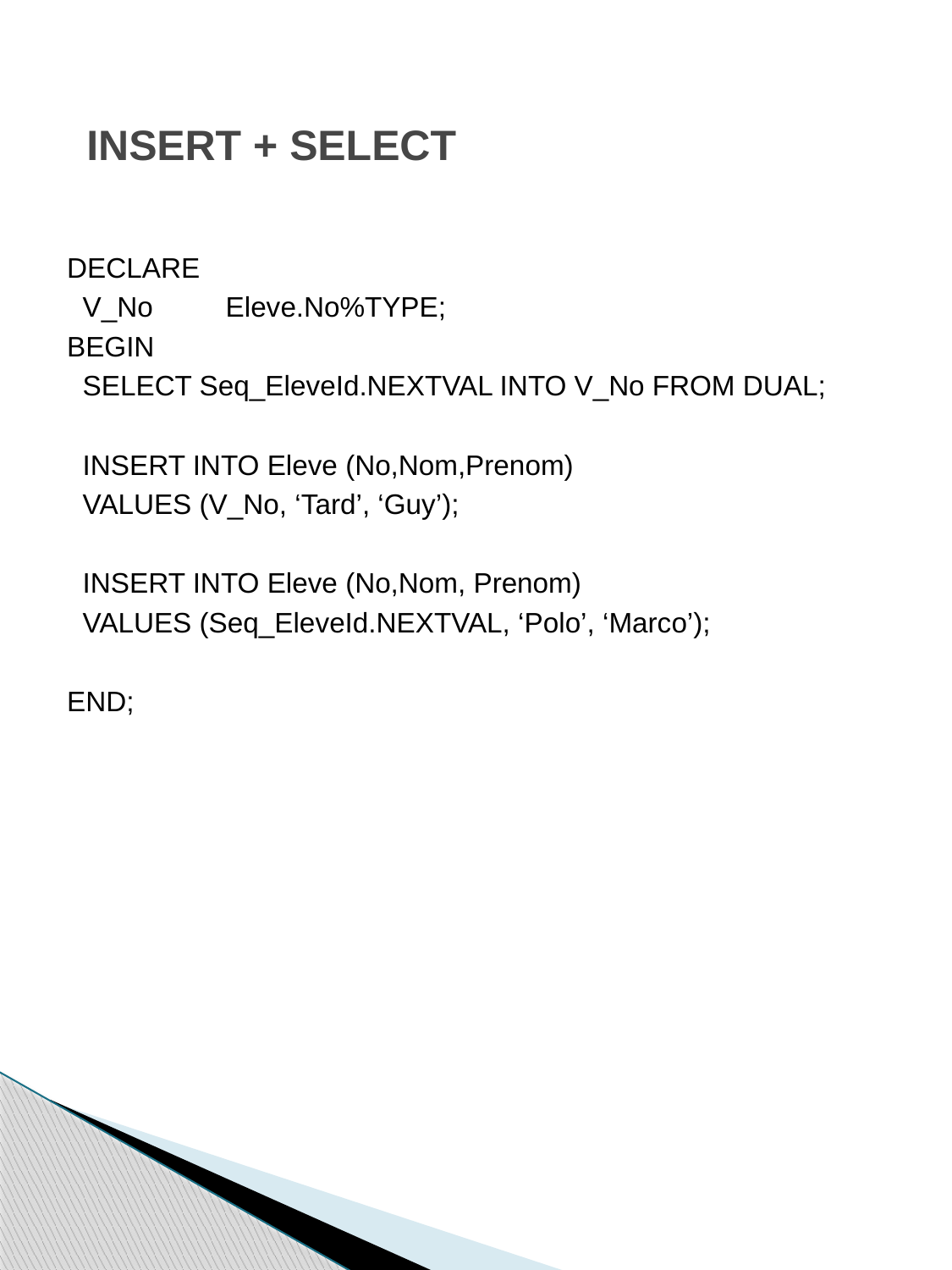

# INSERT + SELECT
DECLARE
  V_No  	Eleve.No%TYPE;
BEGIN
  SELECT Seq_EleveId.NEXTVAL INTO V_No FROM DUAL;

  INSERT INTO Eleve (No,Nom,Prenom)
  VALUES (V_No, ‘Tard’, ‘Guy’);

  INSERT INTO Eleve (No,Nom, Prenom)
  VALUES (Seq_EleveId.NEXTVAL, ‘Polo’, ‘Marco’);

END;